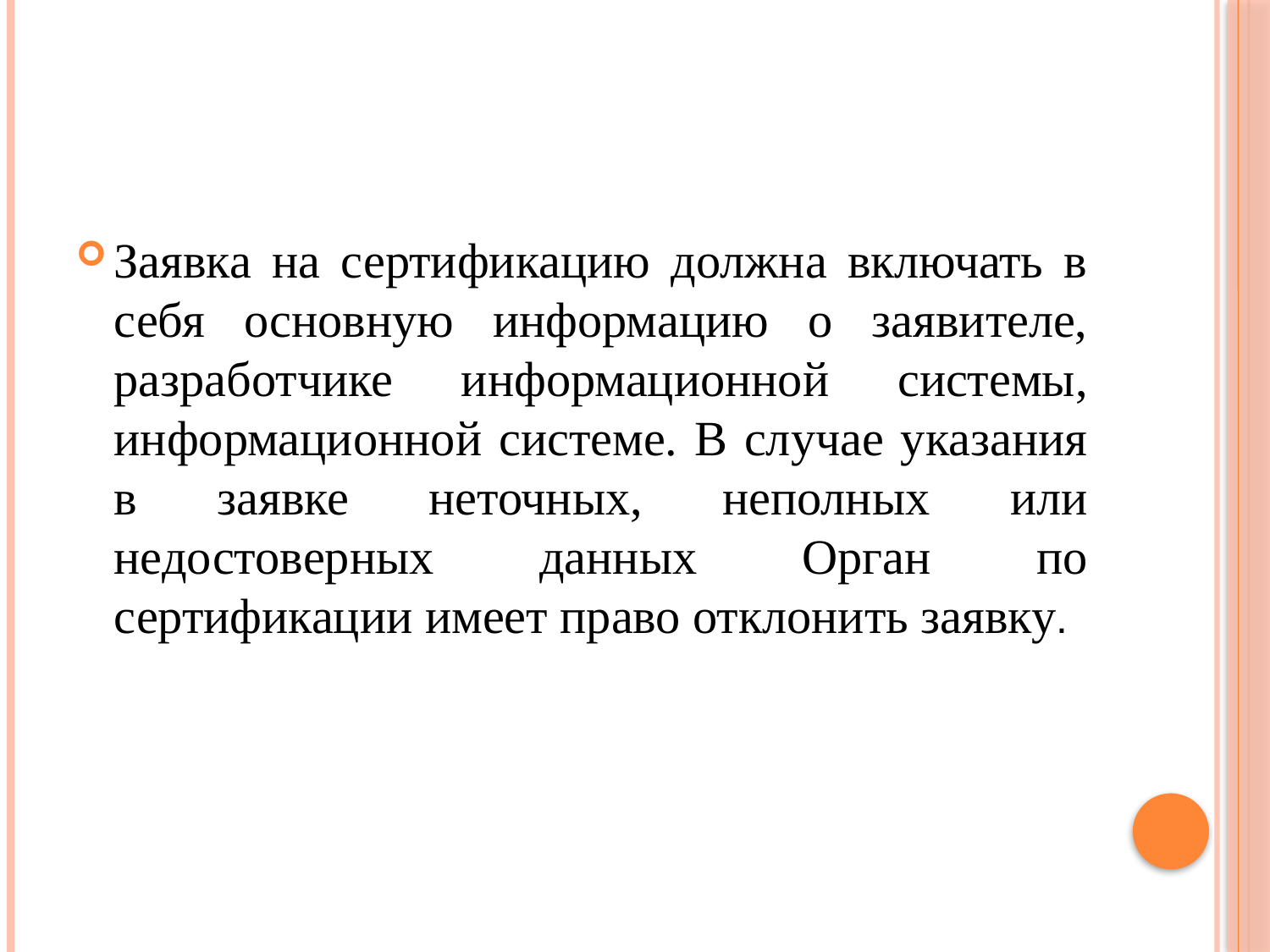

#
Заявка на сертификацию должна включать в себя основную информацию о заявителе, разработчике информационной системы, информационной системе. В случае указания в заявке неточных, неполных или недостоверных данных Орган по сертификации имеет право отклонить заявку.